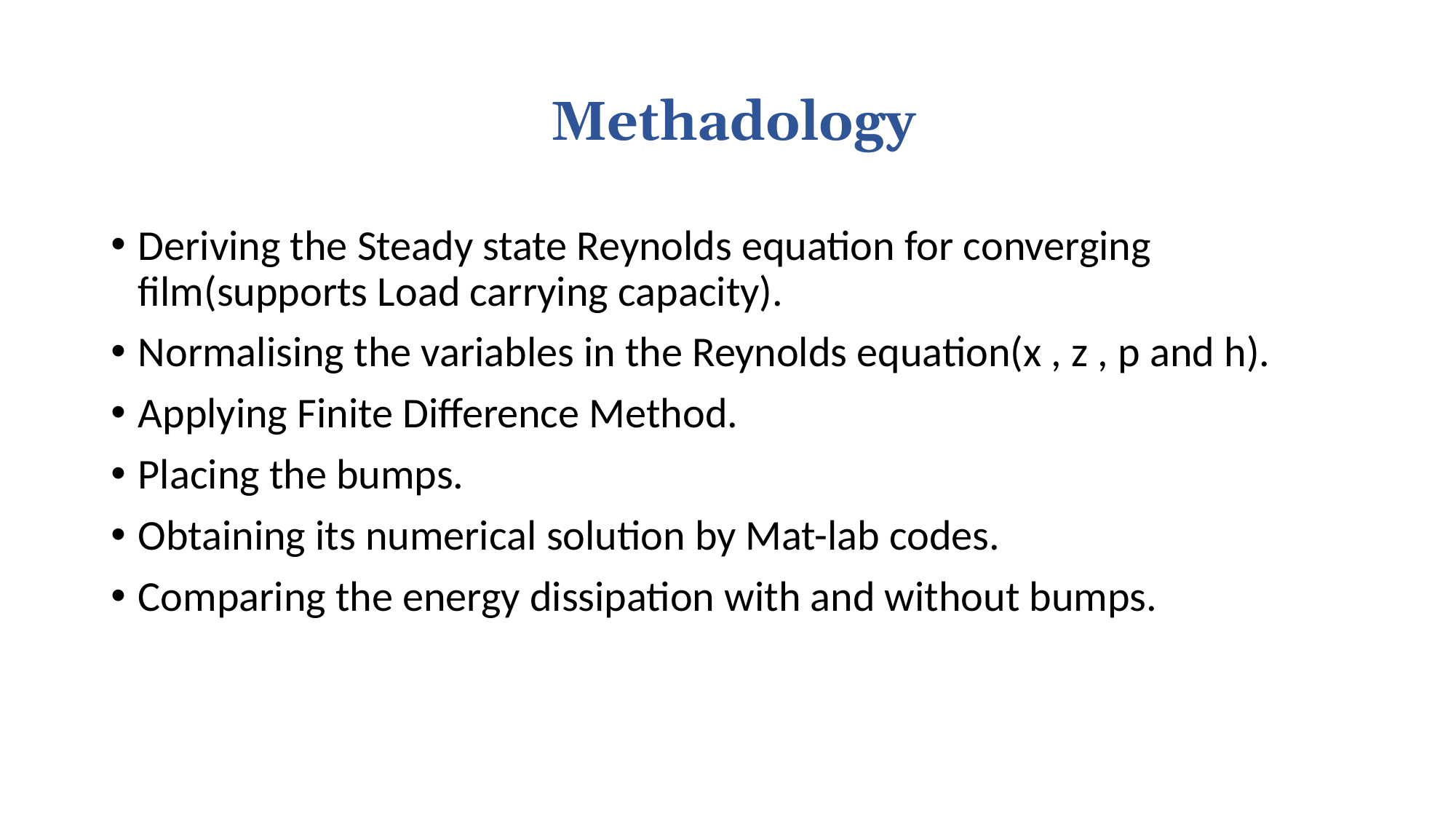

# Methadology
Deriving the Steady state Reynolds equation for converging film(supports Load carrying capacity).
Normalising the variables in the Reynolds equation(x , z , p and h).
Applying Finite Difference Method.
Placing the bumps.
Obtaining its numerical solution by Mat-lab codes.
Comparing the energy dissipation with and without bumps.